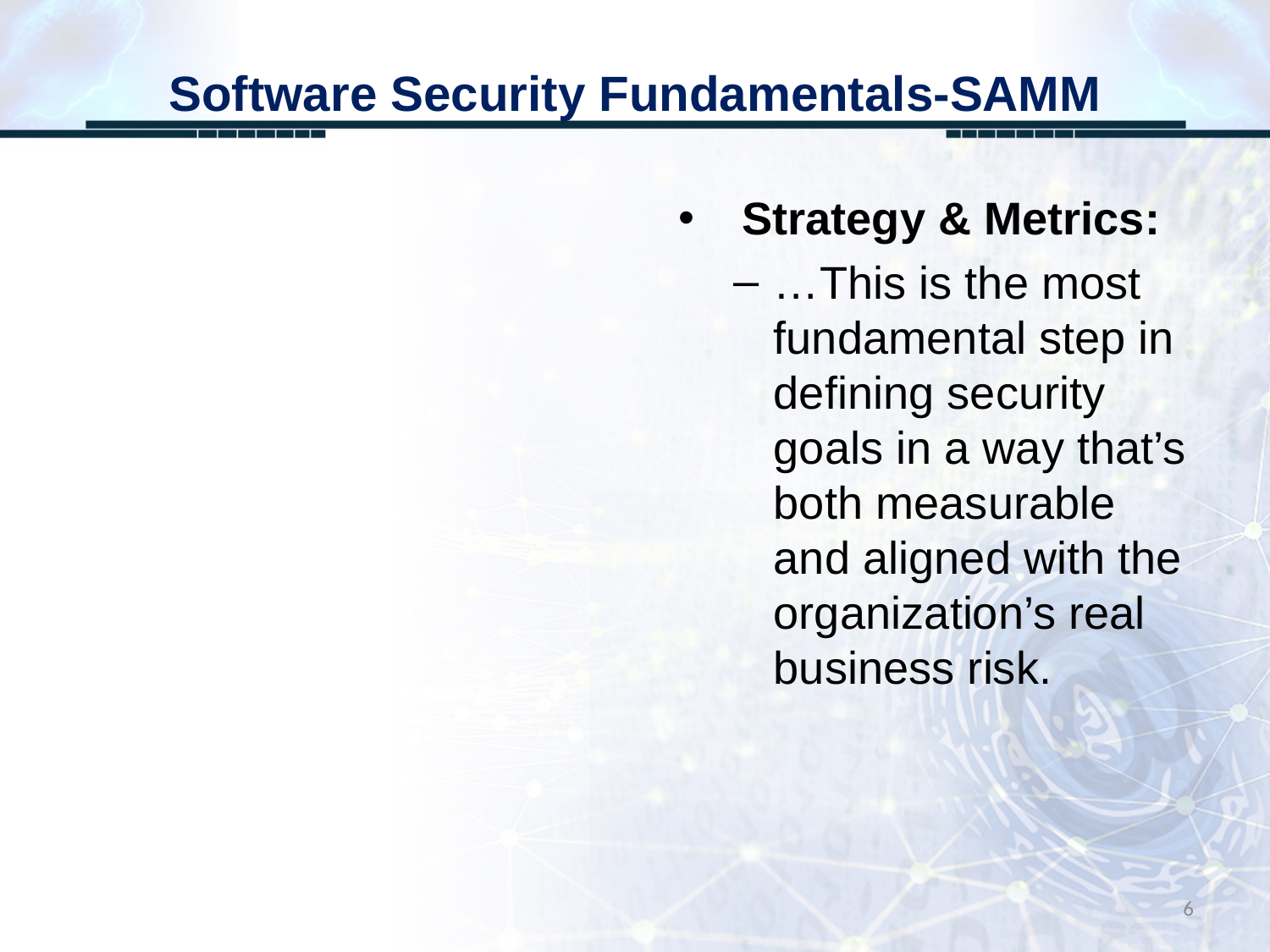

# Software Security Fundamentals-SAMM
Strategy & Metrics:
…This is the most fundamental step in defining security goals in a way that’s both measurable and aligned with the organization’s real business risk.

6